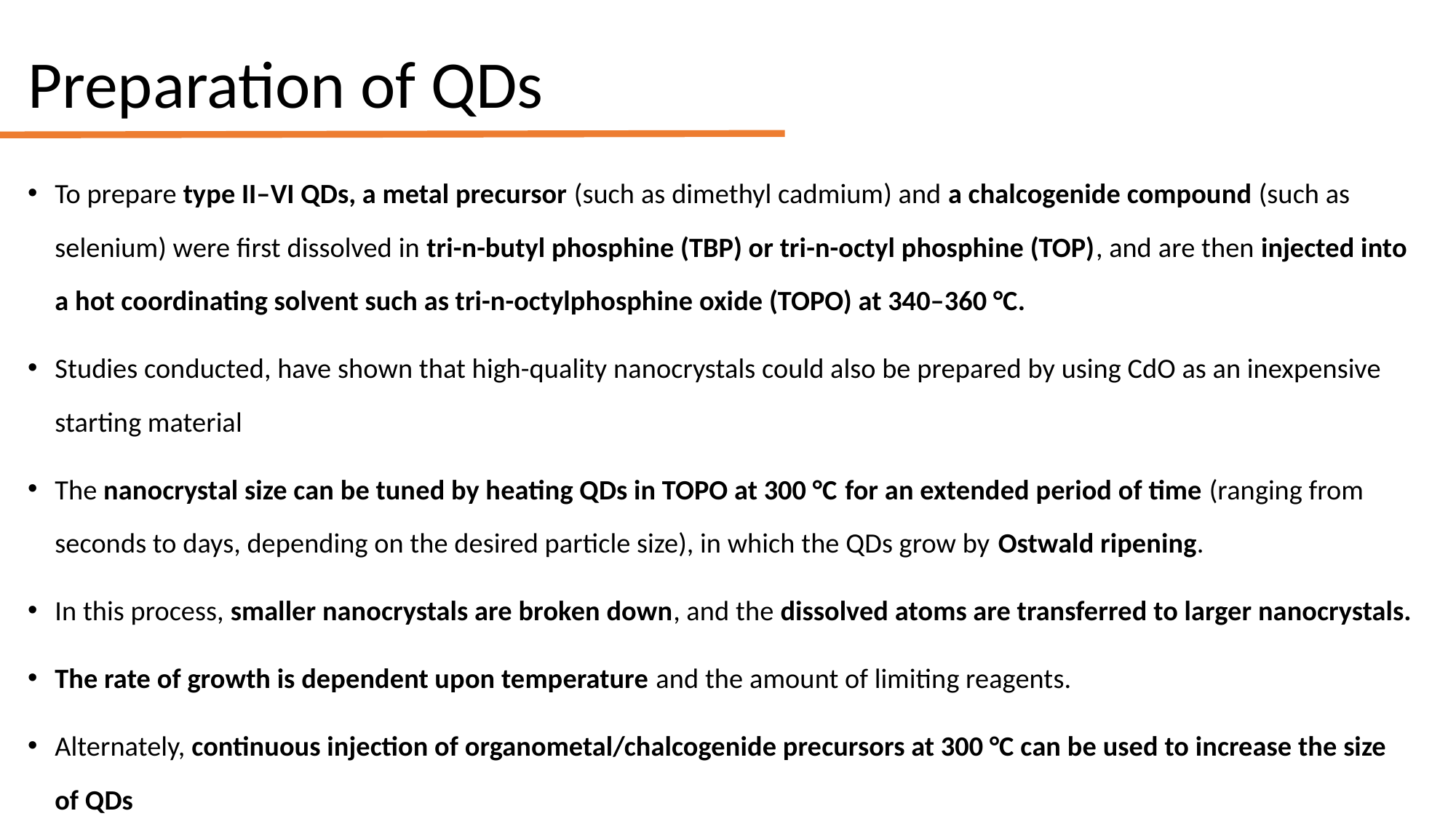

# Preparation of QDs
To prepare type II–VI QDs, a metal precursor (such as dimethyl cadmium) and a chalcogenide compound (such as selenium) were first dissolved in tri-n-butyl phosphine (TBP) or tri-n-octyl phosphine (TOP), and are then injected into a hot coordinating solvent such as tri-n-octylphosphine oxide (TOPO) at 340–360 °C.
Studies conducted, have shown that high-quality nanocrystals could also be prepared by using CdO as an inexpensive starting material
The nanocrystal size can be tuned by heating QDs in TOPO at 300 °C for an extended period of time (ranging from seconds to days, depending on the desired particle size), in which the QDs grow by Ostwald ripening.
In this process, smaller nanocrystals are broken down, and the dissolved atoms are transferred to larger nanocrystals.
The rate of growth is dependent upon temperature and the amount of limiting reagents.
Alternately, continuous injection of organometal/chalcogenide precursors at 300 °C can be used to increase the size of QDs